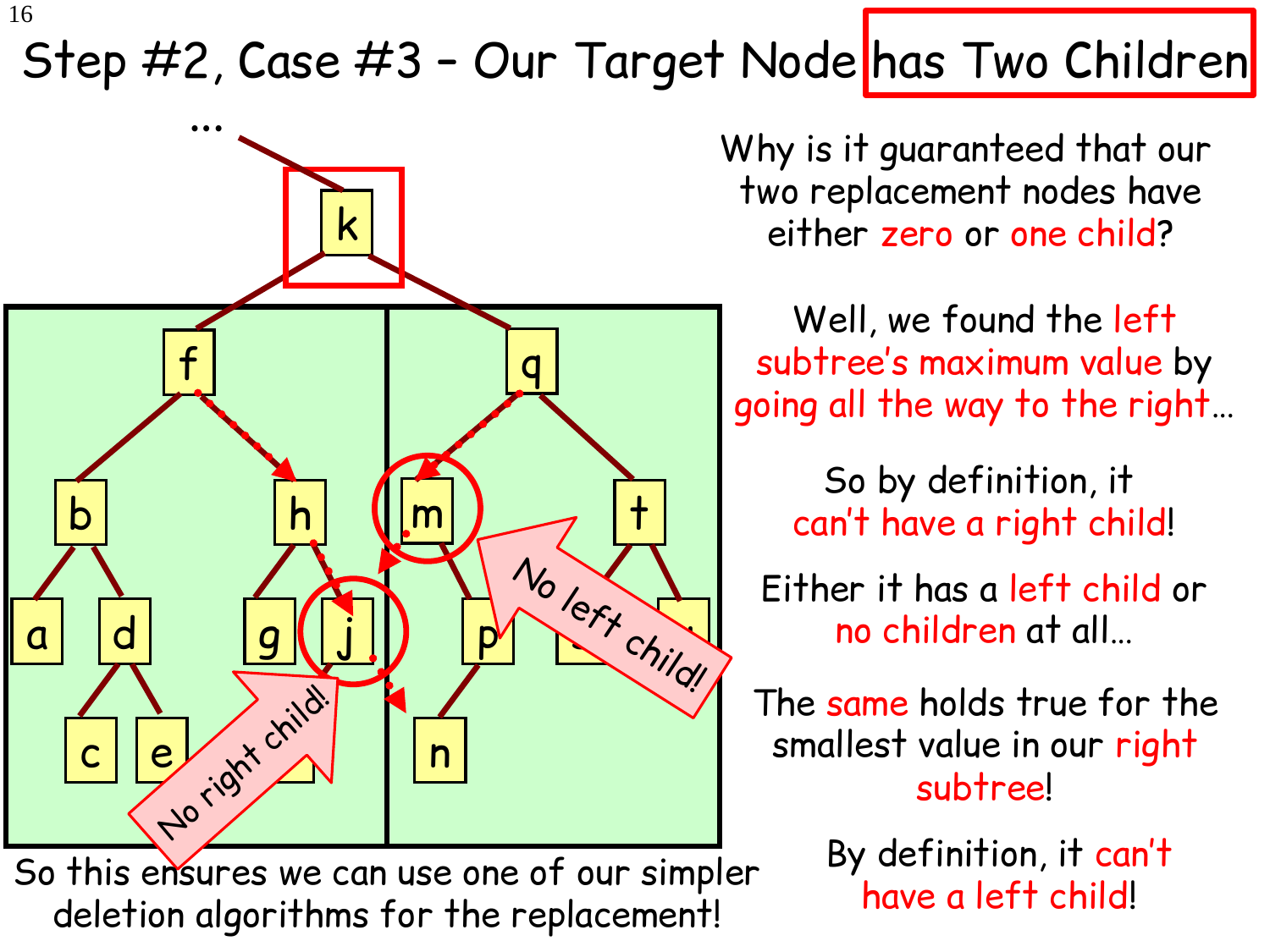

Step #2, Case #3 – Our Target Node has Two Children
16

…
Why is it guaranteed that our
two replacement nodes have either zero or one child?

k

Well, we found the left subtree’s maximum value by going all the way to the right…

q
f

So by definition, it
can’t have a right child!

m
b
h
t

No left child!

Either it has a left child or no children at all…

a
d
g
j
p
s
u

?

The same holds true for the smallest value in our right subtree!
No right child!
c
e
n
By definition, it can’t have a left child!
So this ensures we can use one of our simpler deletion algorithms for the replacement!